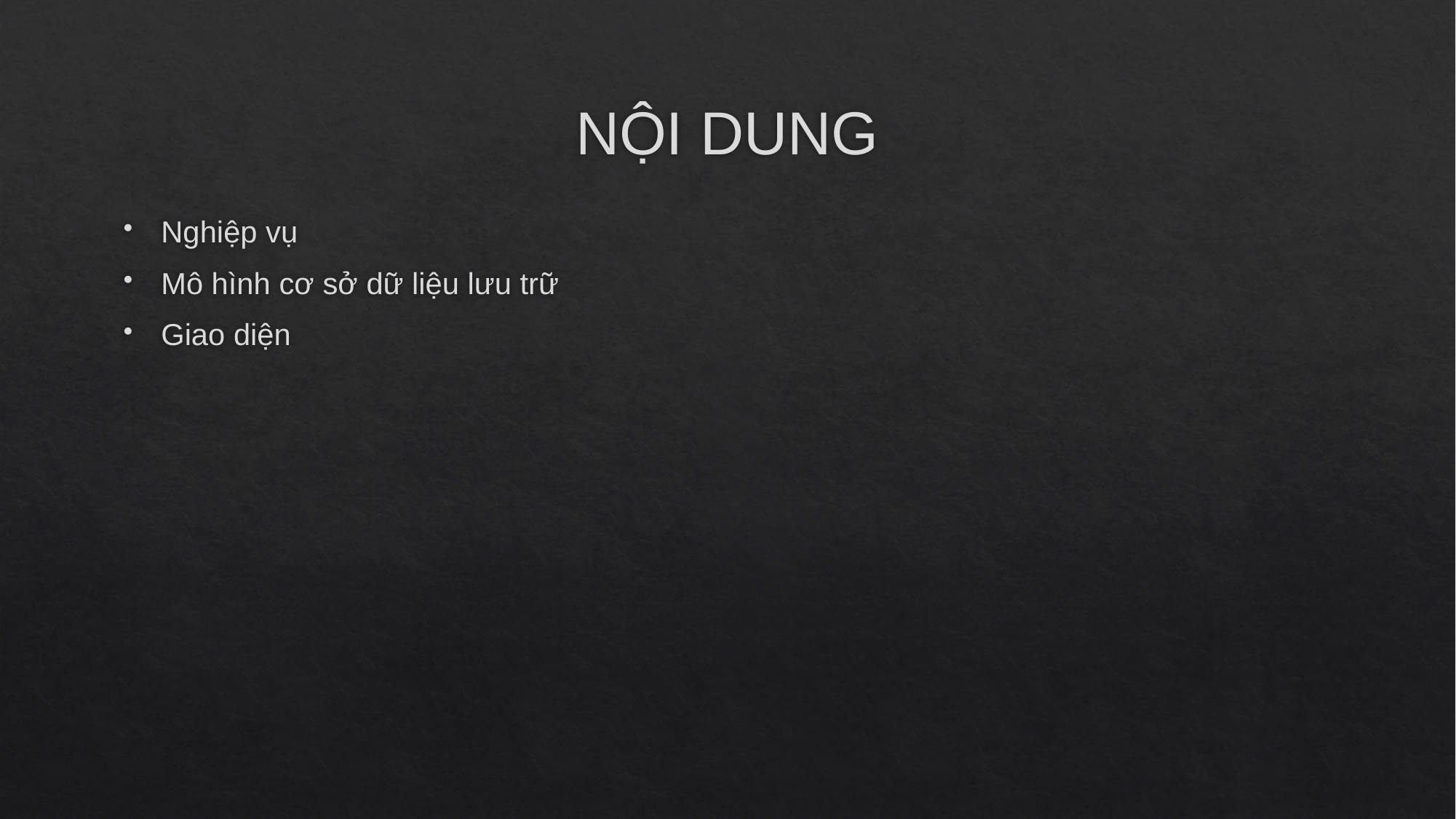

# NỘI DUNG
Nghiệp vụ
Mô hình cơ sở dữ liệu lưu trữ
Giao diện